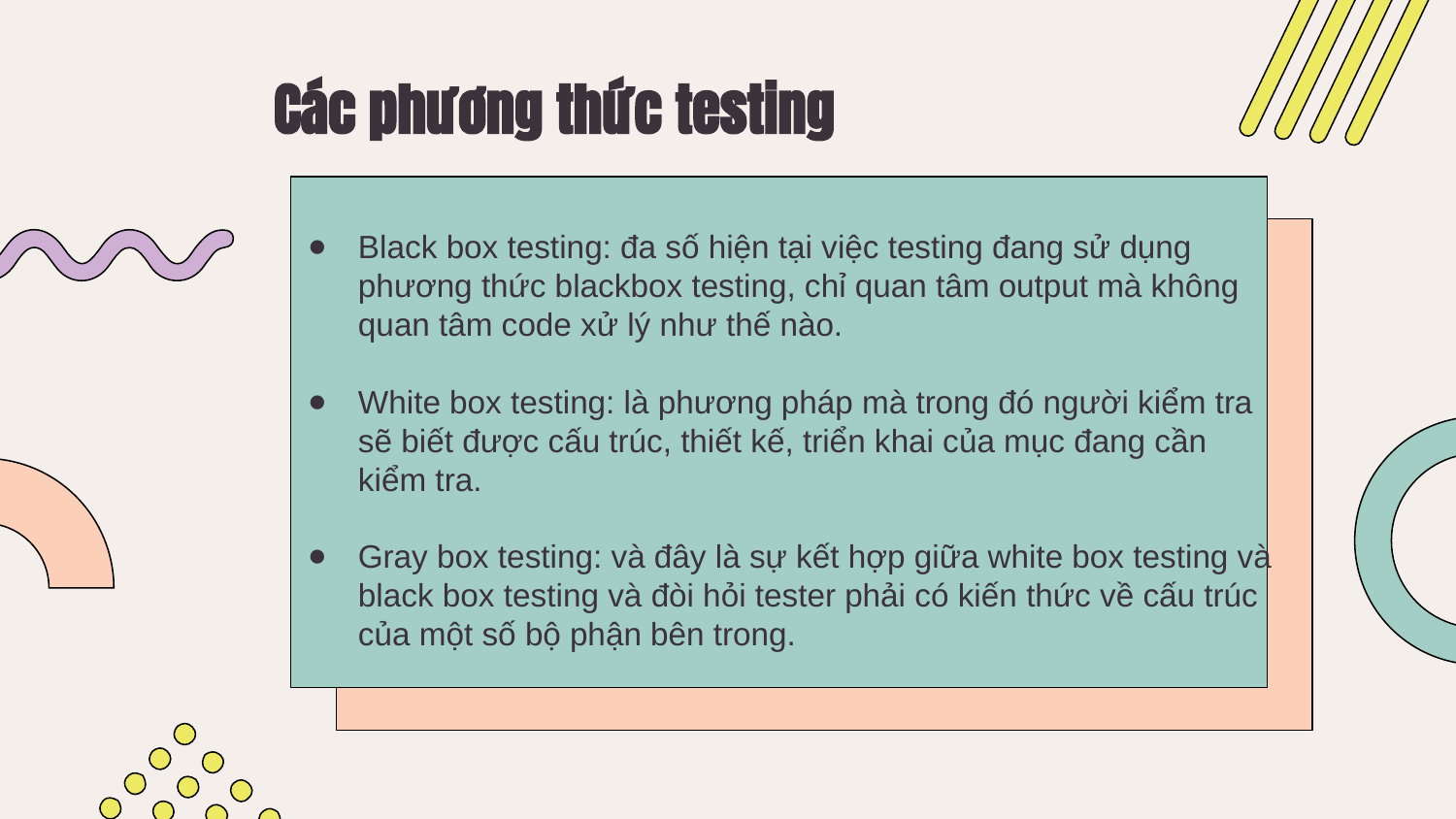

# Các phương thức testing
Black box testing: đa số hiện tại việc testing đang sử dụng phương thức blackbox testing, chỉ quan tâm output mà không quan tâm code xử lý như thế nào.

White box testing: là phương pháp mà trong đó người kiểm tra sẽ biết được cấu trúc, thiết kế, triển khai của mục đang cần kiểm tra.

Gray box testing: và đây là sự kết hợp giữa white box testing và black box testing và đòi hỏi tester phải có kiến thức về cấu trúc của một số bộ phận bên trong.